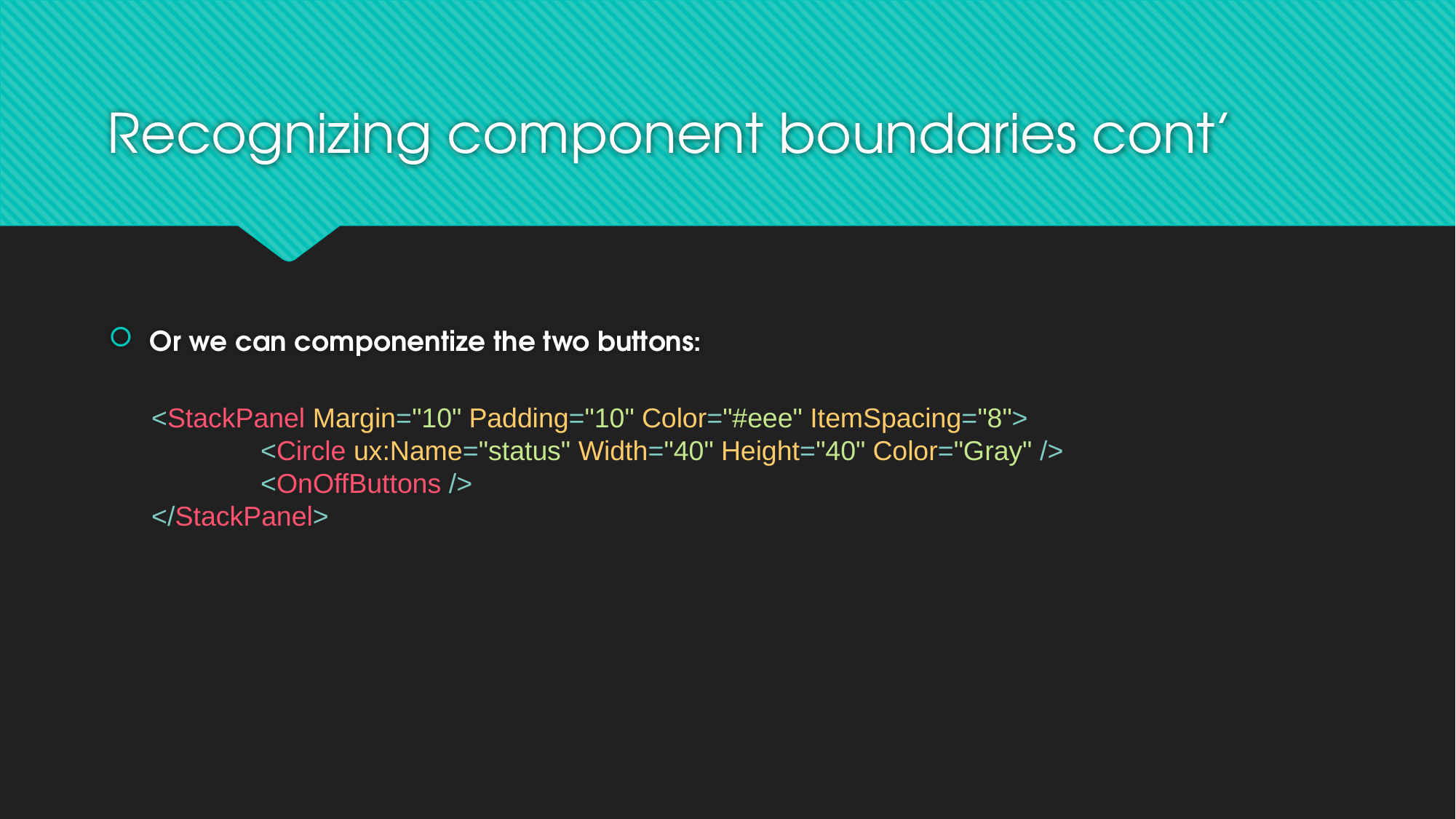

# Recognizing component boundaries cont’
Or we can componentize the two buttons:

<StackPanel Margin="10" Padding="10" Color="#eee" ItemSpacing="8">
	<Circle ux:Name="status" Width="40" Height="40" Color="Gray" />
	<OnOffButtons />
</StackPanel>